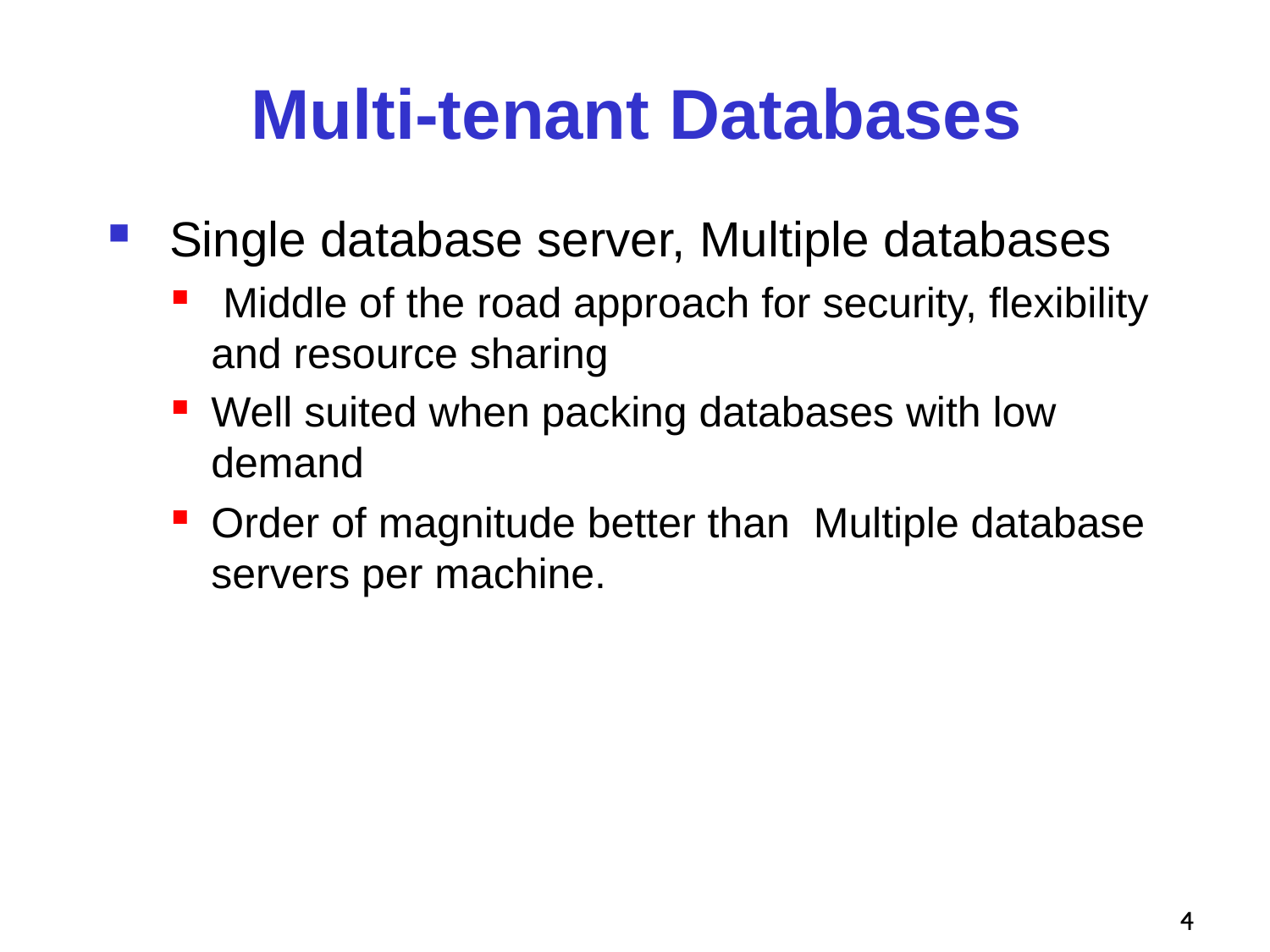

Multi-tenant Databases
 Single database server, Multiple databases
 Middle of the road approach for security, flexibility and resource sharing
Well suited when packing databases with low demand
Order of magnitude better than  Multiple database servers per machine.

4